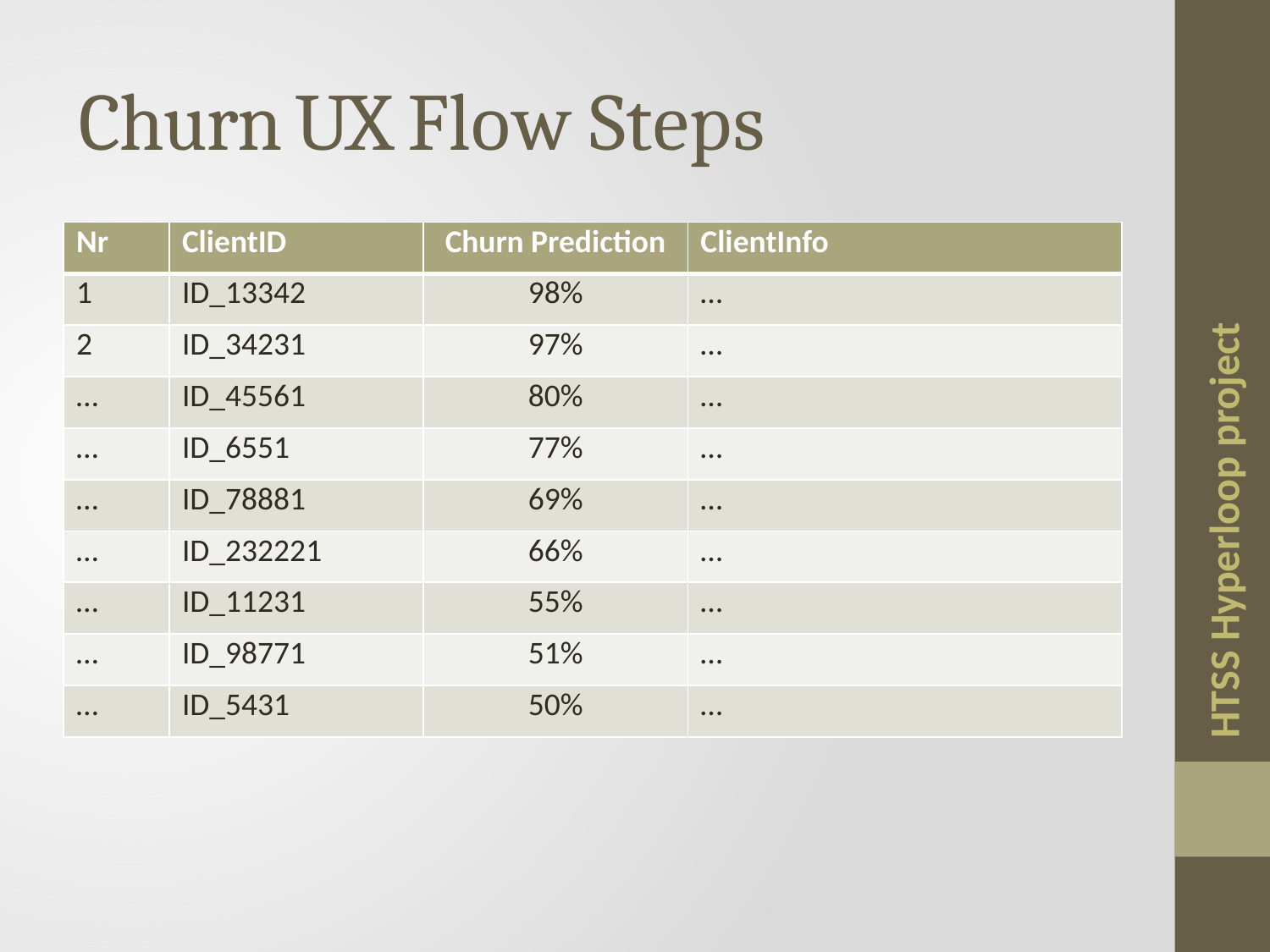

# Churn UX Flow Steps
| Nr | ClientID | Churn Prediction | ClientInfo |
| --- | --- | --- | --- |
| 1 | ID\_13342 | 98% | … |
| 2 | ID\_34231 | 97% | … |
| … | ID\_45561 | 80% | … |
| … | ID\_6551 | 77% | … |
| … | ID\_78881 | 69% | … |
| … | ID\_232221 | 66% | … |
| … | ID\_11231 | 55% | … |
| … | ID\_98771 | 51% | … |
| … | ID\_5431 | 50% | … |